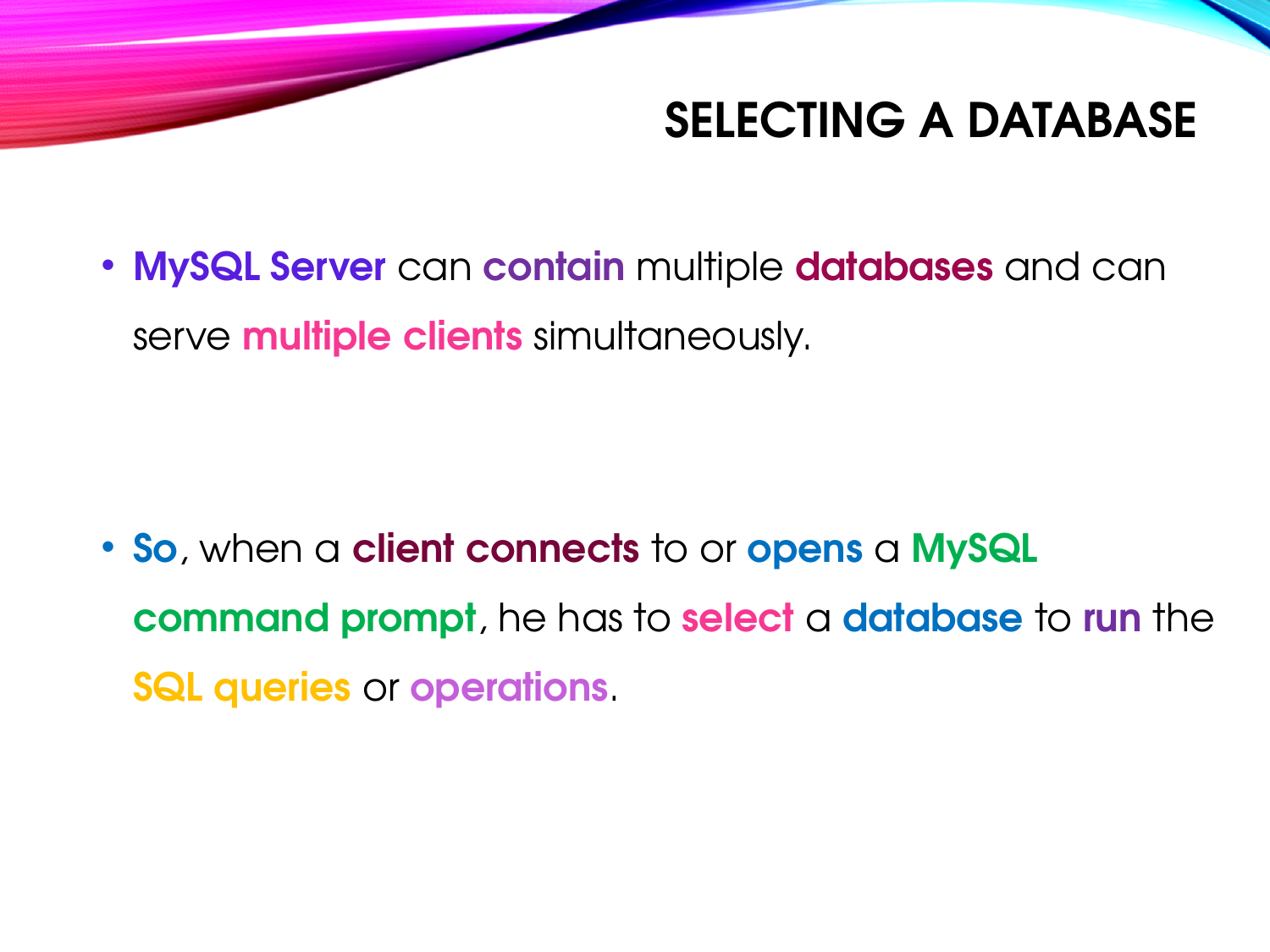

# selecting a database
MySQL Server can contain multiple databases and can serve multiple clients simultaneously.

So, when a client connects to or opens a MySQL command prompt, he has to select a database to run the SQL queries or operations.